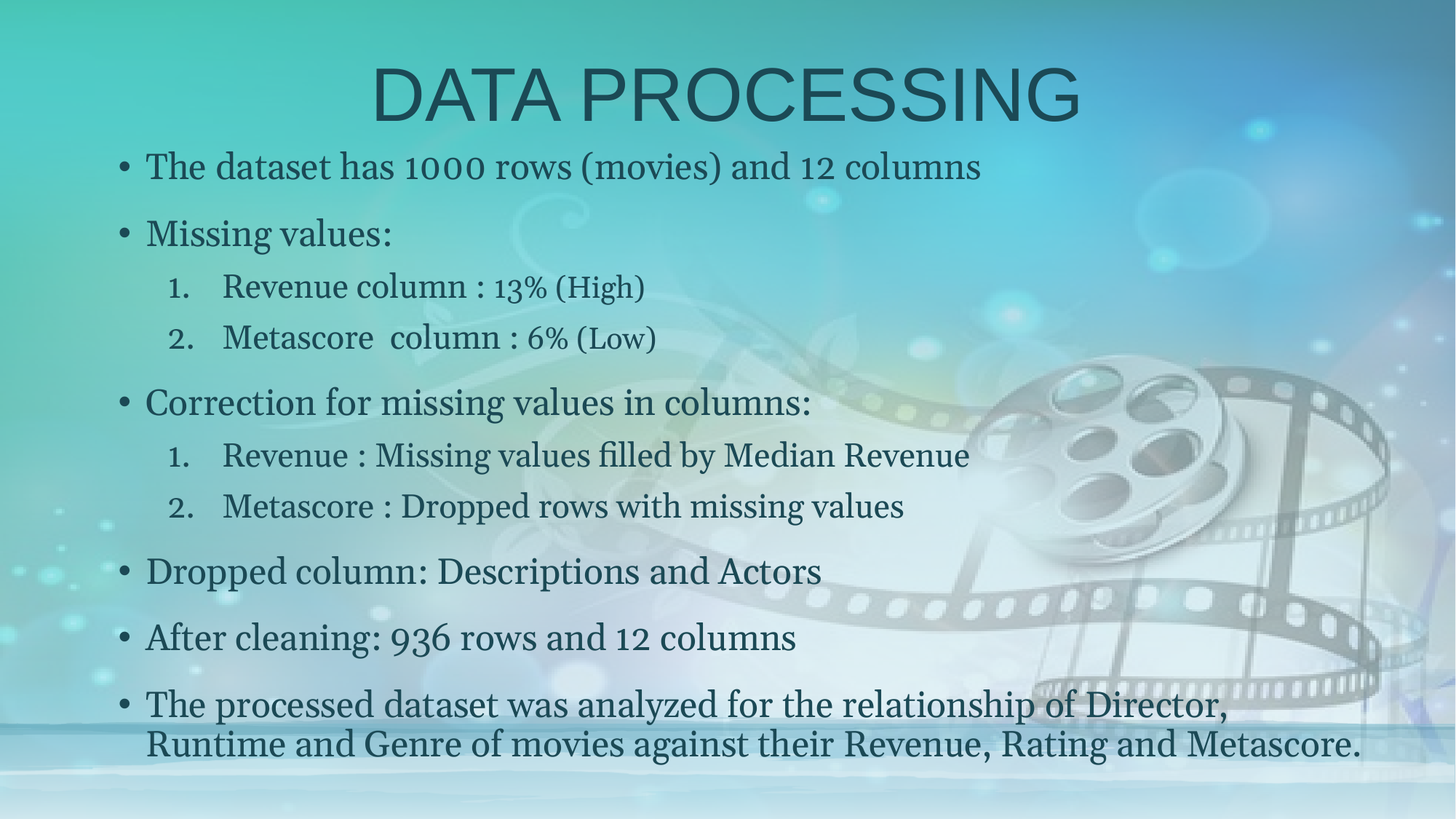

# Data processing
The dataset has 1000 rows (movies) and 12 columns
Missing values:
Revenue column : 13% (High)
Metascore  column : 6% (Low)
Correction for missing values in columns:
Revenue : Missing values filled by Median Revenue
Metascore : Dropped rows with missing values
Dropped column: Descriptions and Actors
After cleaning: 936 rows and 12 columns
The processed dataset was analyzed for the relationship of Director, Runtime and Genre of movies against their Revenue, Rating and Metascore.